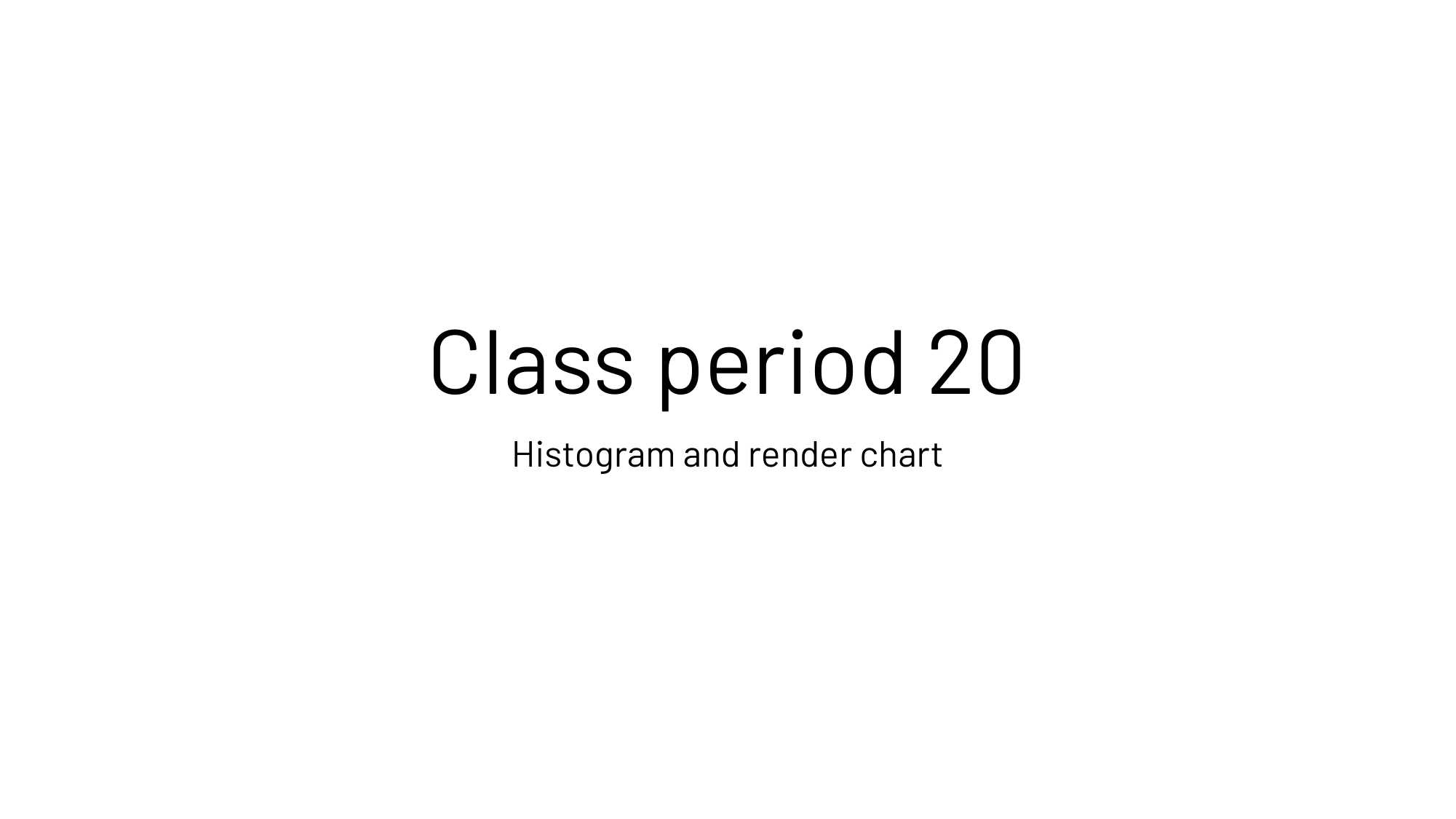

# Class period 20
Histogram and render chart